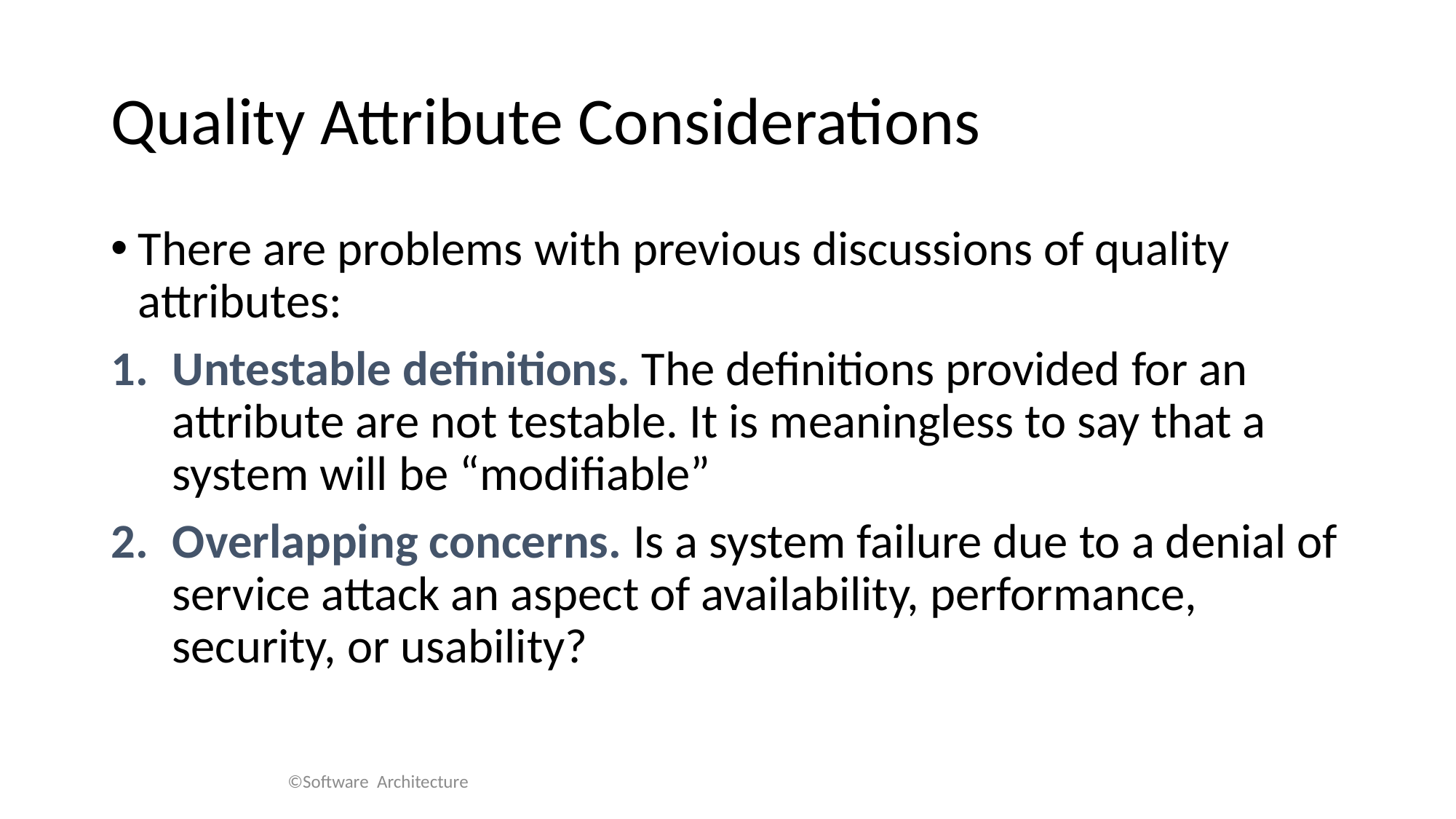

# Quality Attribute Considerations
There are problems with previous discussions of quality attributes:
Untestable definitions. The definitions provided for an attribute are not testable. It is meaningless to say that a system will be “modifiable”
Overlapping concerns. Is a system failure due to a denial of service attack an aspect of availability, performance, security, or usability?
©Software  Architecture